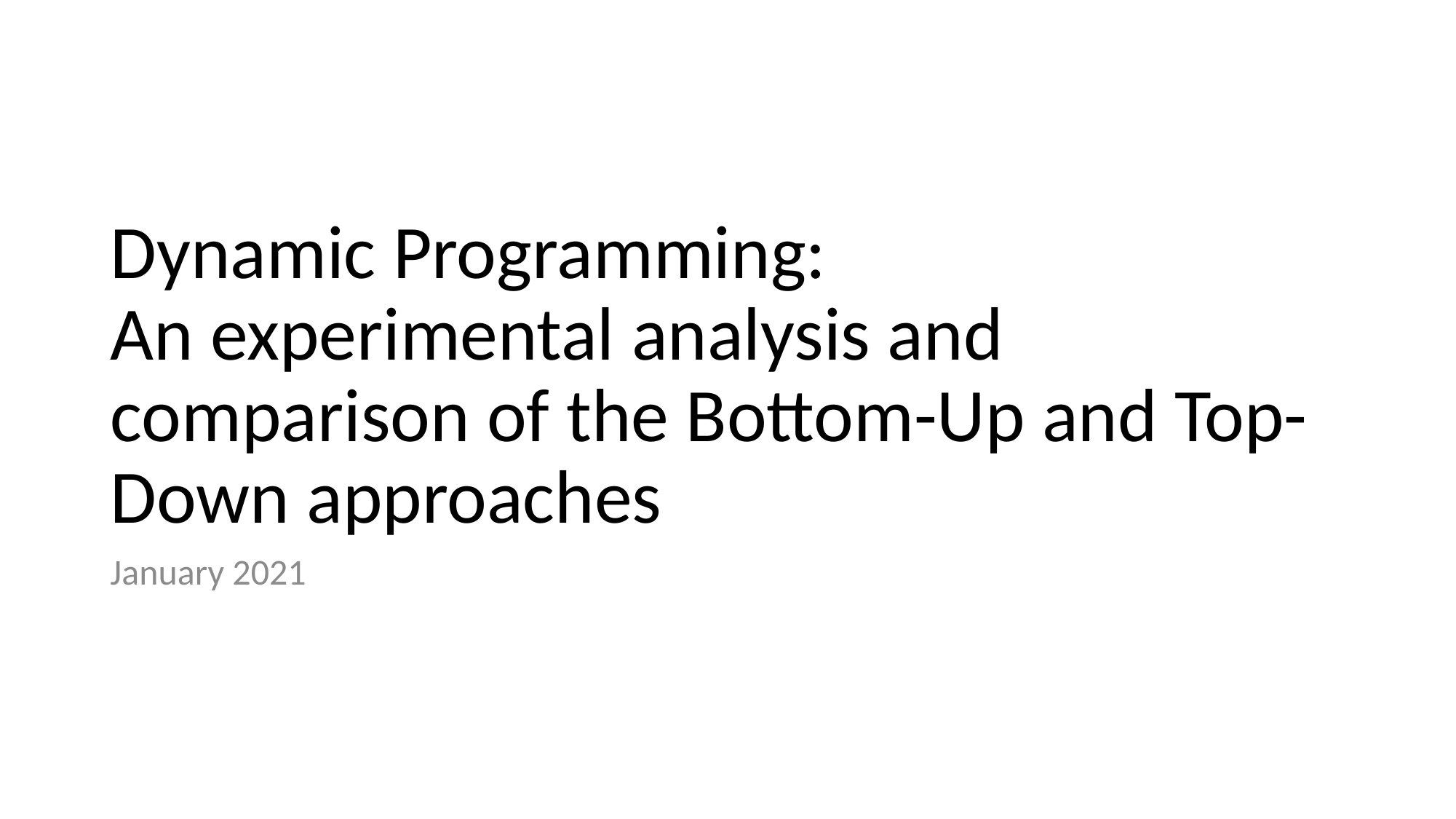

# Dynamic Programming: An experimental analysis and comparison of the Bottom-Up and Top-Down approaches
January 2021